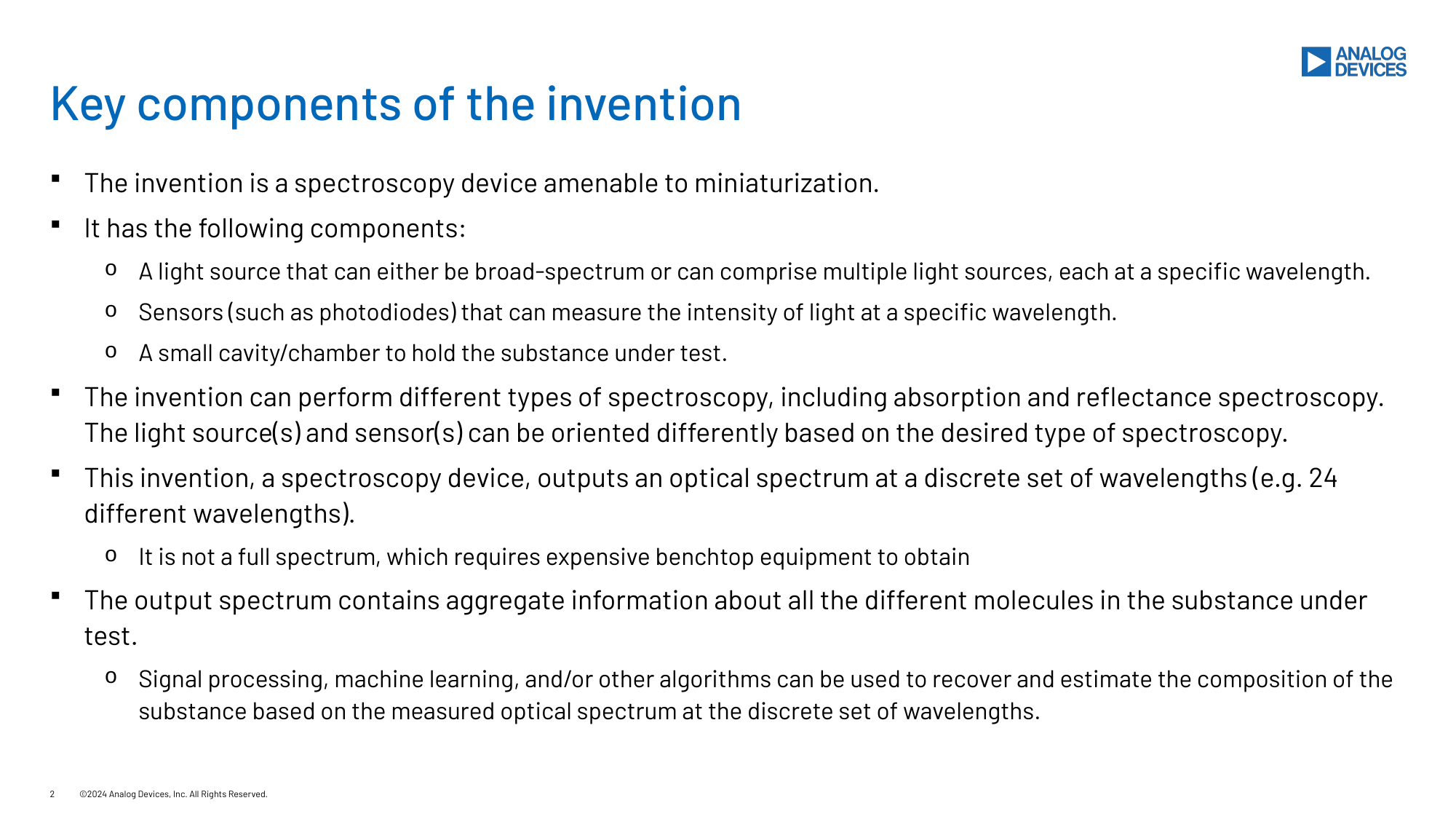

# Key components of the invention
The invention is a spectroscopy device amenable to miniaturization.
It has the following components:
A light source that can either be broad-spectrum or can comprise multiple light sources, each at a specific wavelength.
Sensors (such as photodiodes) that can measure the intensity of light at a specific wavelength.
A small cavity/chamber to hold the substance under test.
The invention can perform different types of spectroscopy, including absorption and reflectance spectroscopy. The light source(s) and sensor(s) can be oriented differently based on the desired type of spectroscopy.
This invention, a spectroscopy device, outputs an optical spectrum at a discrete set of wavelengths (e.g. 24 different wavelengths).
It is not a full spectrum, which requires expensive benchtop equipment to obtain
The output spectrum contains aggregate information about all the different molecules in the substance under test.
Signal processing, machine learning, and/or other algorithms can be used to recover and estimate the composition of the substance based on the measured optical spectrum at the discrete set of wavelengths.

2
©2024 Analog Devices, Inc. All Rights Reserved.